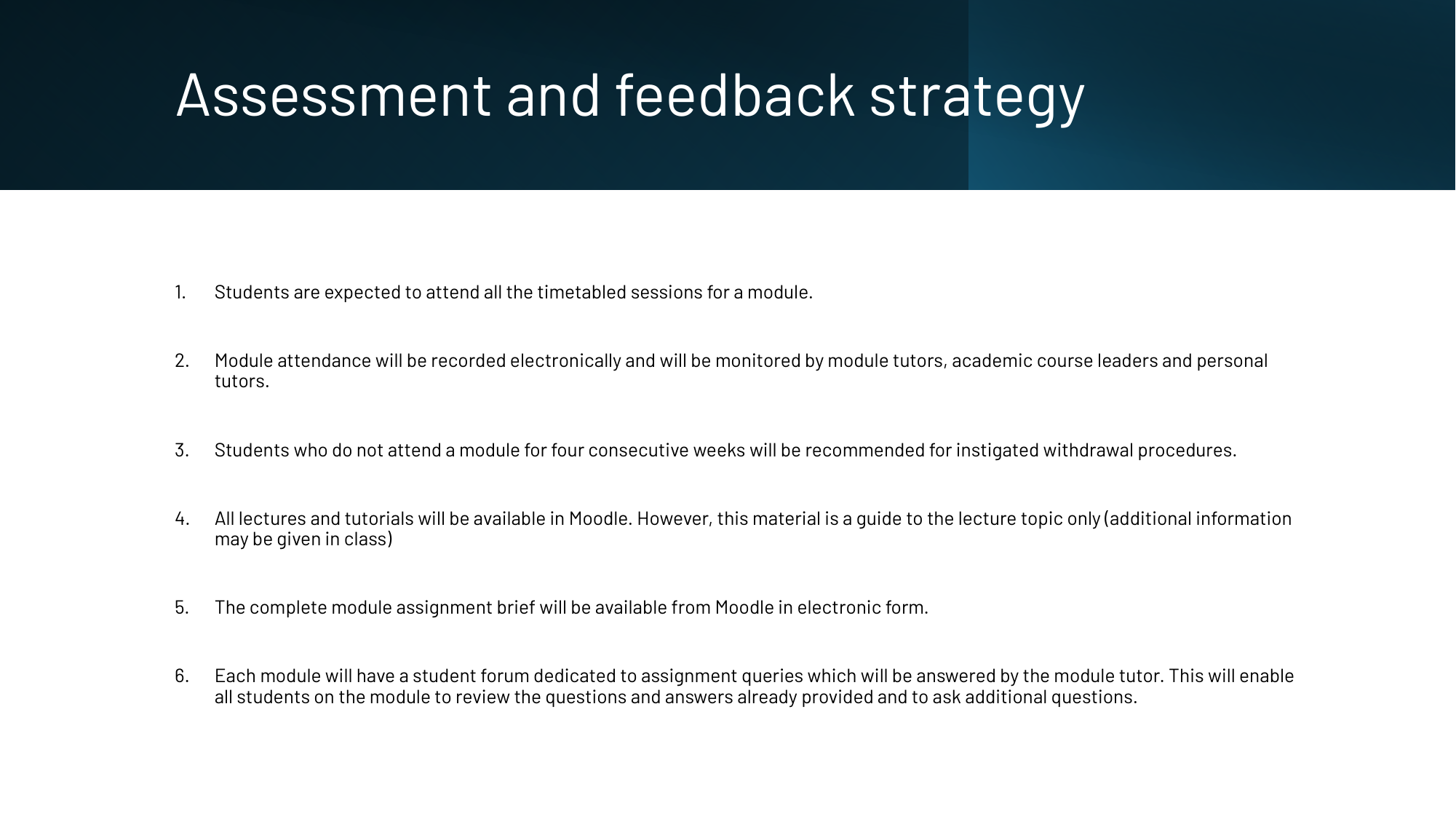

# Assessment and feedback strategy
Students are expected to attend all the timetabled sessions for a module.

Module attendance will be recorded electronically and will be monitored by module tutors, academic course leaders and personal tutors.

Students who do not attend a module for four consecutive weeks will be recommended for instigated withdrawal procedures.

All lectures and tutorials will be available in Moodle. However, this material is a guide to the lecture topic only (additional information may be given in class)

The complete module assignment brief will be available from Moodle in electronic form.

Each module will have a student forum dedicated to assignment queries which will be answered by the module tutor. This will enable all students on the module to review the questions and answers already provided and to ask additional questions.